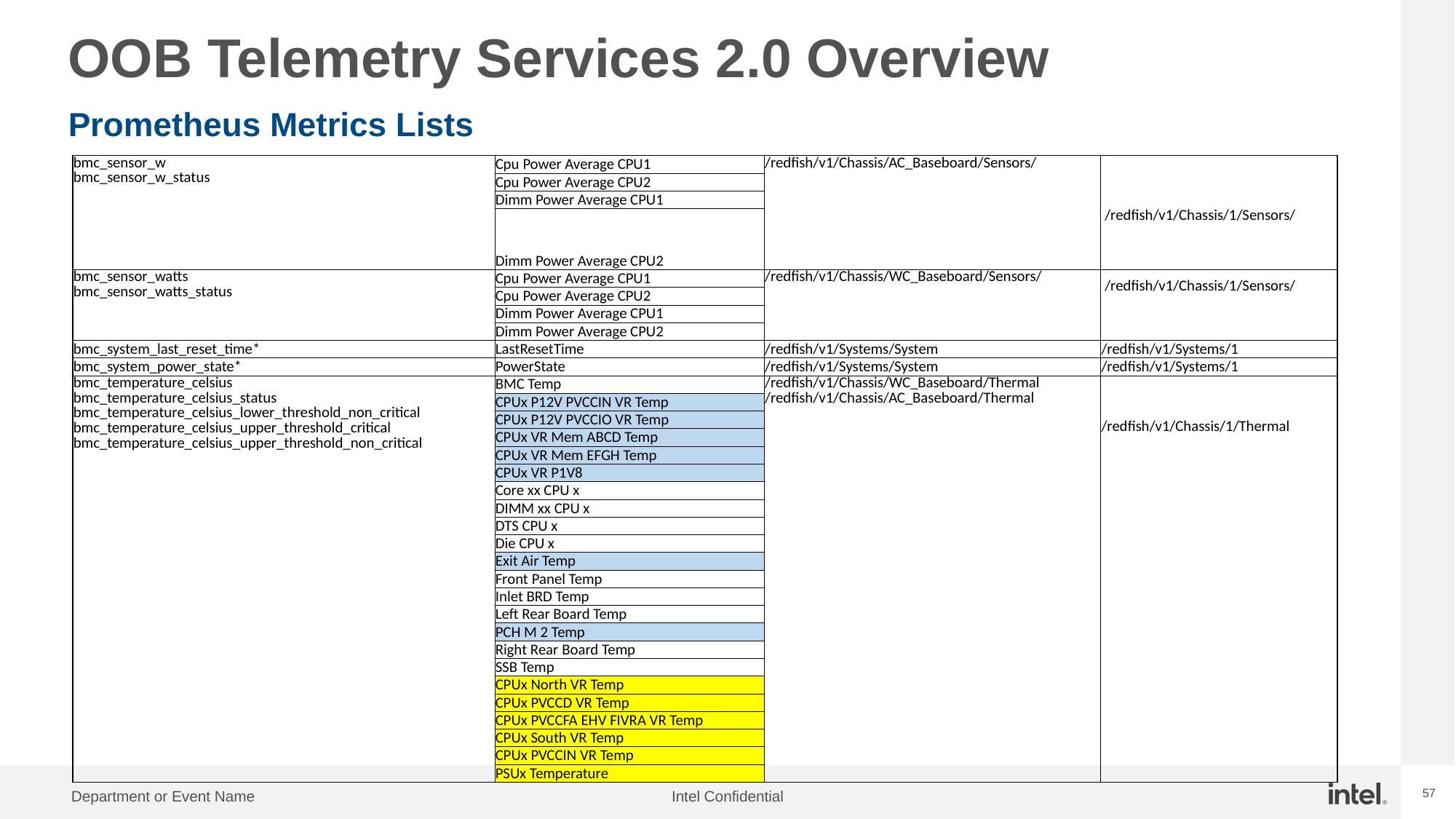

# OOB Telemetry Services 2.0 Overview
Prometheus Metrics Lists

| bmc\_sensor\_w bmc\_sensor\_w\_status | Cpu Power Average CPU1 | /redfish/v1/Chassis/AC\_Baseboard/Sensors/ | /redfish/v1/Chassis/1/Sensors/ |
| --- | --- | --- | --- |
|  | Cpu Power Average CPU2 |  |  |
|  | Dimm Power Average CPU1 |  |  |
|  | Dimm Power Average CPU2 |  |  |
| bmc\_sensor\_watts bmc\_sensor\_watts\_status | Cpu Power Average CPU1 | /redfish/v1/Chassis/WC\_Baseboard/Sensors/ | /redfish/v1/Chassis/1/Sensors/ |
|  | Cpu Power Average CPU2 |  |  |
|  | Dimm Power Average CPU1 |  |  |
|  | Dimm Power Average CPU2 |  |  |
| bmc\_system\_last\_reset\_time\* | LastResetTime | /redfish/v1/Systems/System | /redfish/v1/Systems/1 |
| bmc\_system\_power\_state\* | PowerState | /redfish/v1/Systems/System | /redfish/v1/Systems/1 |
| bmc\_temperature\_celsius bmc\_temperature\_celsius\_status bmc\_temperature\_celsius\_lower\_threshold\_non\_critical bmc\_temperature\_celsius\_upper\_threshold\_critical bmc\_temperature\_celsius\_upper\_threshold\_non\_critical | BMC Temp | /redfish/v1/Chassis/WC\_Baseboard/Thermal /redfish/v1/Chassis/AC\_Baseboard/Thermal | /redfish/v1/Chassis/1/Thermal |
|  | CPUx P12V PVCCIN VR Temp |  |  |
|  | CPUx P12V PVCCIO VR Temp |  |  |
|  | CPUx VR Mem ABCD Temp |  |  |
|  | CPUx VR Mem EFGH Temp |  |  |
|  | CPUx VR P1V8 |  |  |
|  | Core xx CPU x |  |  |
|  | DIMM xx CPU x |  |  |
|  | DTS CPU x |  |  |
|  | Die CPU x |  |  |
|  | Exit Air Temp |  |  |
|  | Front Panel Temp |  |  |
|  | Inlet BRD Temp |  |  |
|  | Left Rear Board Temp |  |  |
|  | PCH M 2 Temp |  |  |
|  | Right Rear Board Temp |  |  |
|  | SSB Temp |  |  |
|  | CPUx North VR Temp |  |  |
|  | CPUx PVCCD VR Temp |  |  |
|  | CPUx PVCCFA EHV FIVRA VR Temp |  |  |
|  | CPUx South VR Temp |  |  |
|  | CPUx PVCCIN VR Temp |  |  |
|  | PSUx Temperature |  |  |